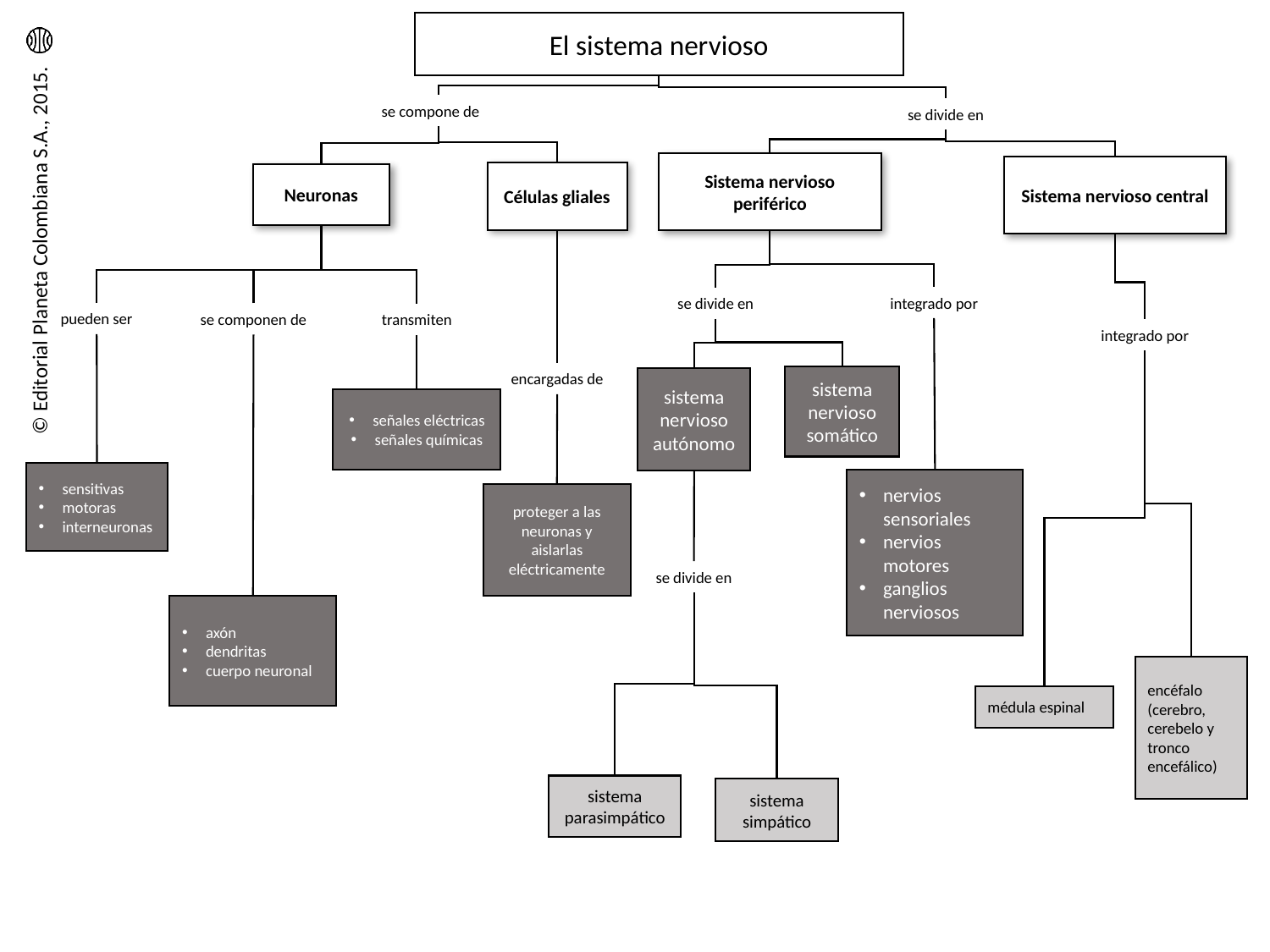

El sistema nervioso
se compone de
se divide en
Sistema nervioso periférico
Sistema nervioso central
Células gliales
Neuronas
integrado por
se divide en
pueden ser
se componen de
transmiten
integrado por
encargadas de
sistema nervioso somático
sistema nervioso autónomo
señales eléctricas
señales químicas
sensitivas
motoras
interneuronas
nervios sensoriales
nervios motores
ganglios nerviosos
proteger a las neuronas y aislarlas eléctricamente
se divide en
axón
dendritas
cuerpo neuronal
encéfalo (cerebro,
cerebelo y
tronco encefálico)
médula espinal
sistema parasimpático
sistema simpático